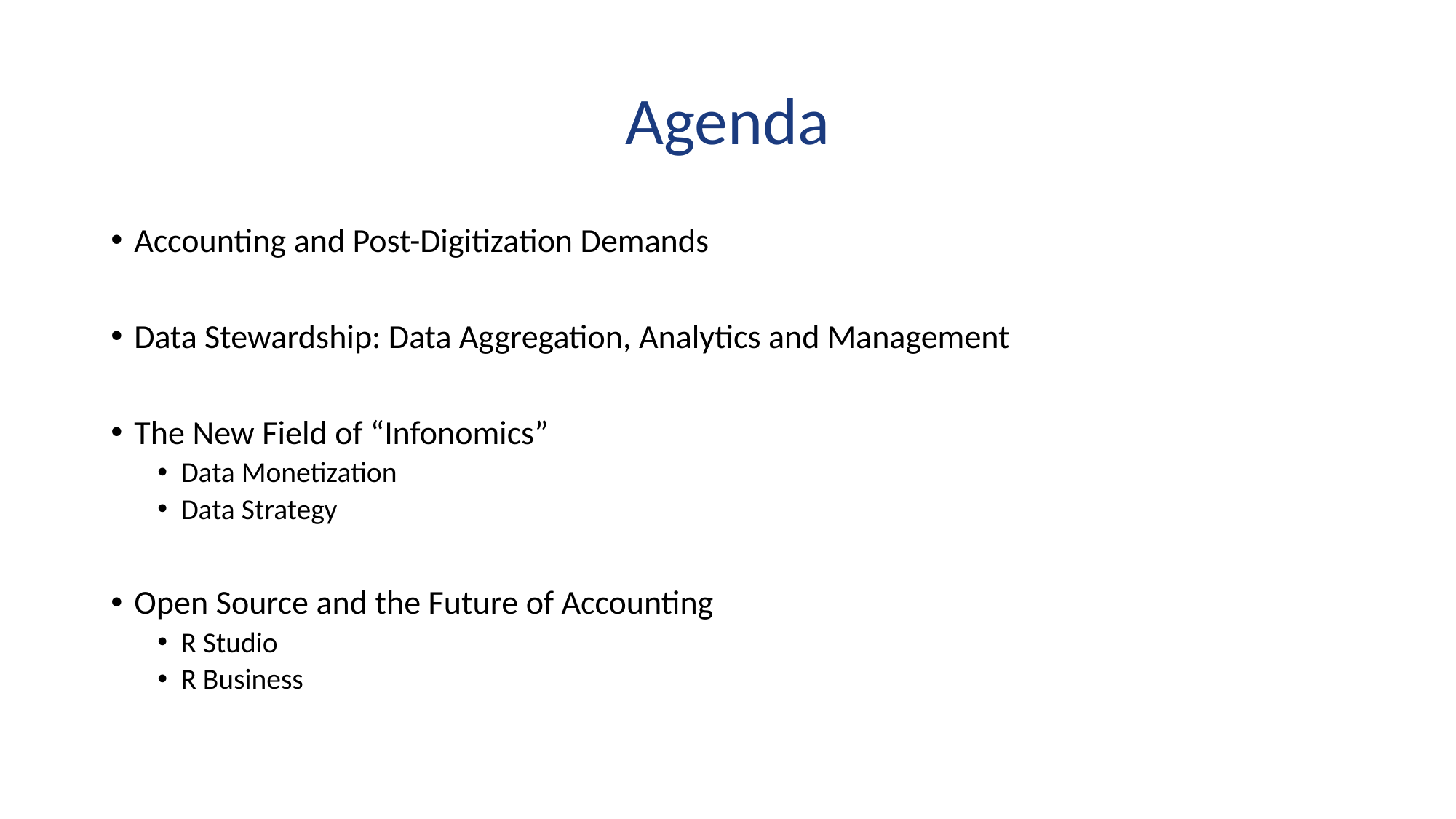

# Agenda
Accounting and Post-Digitization Demands

Data Stewardship: Data Aggregation, Analytics and Management

The New Field of “Infonomics”
Data Monetization
Data Strategy

Open Source and the Future of Accounting
R Studio
R Business